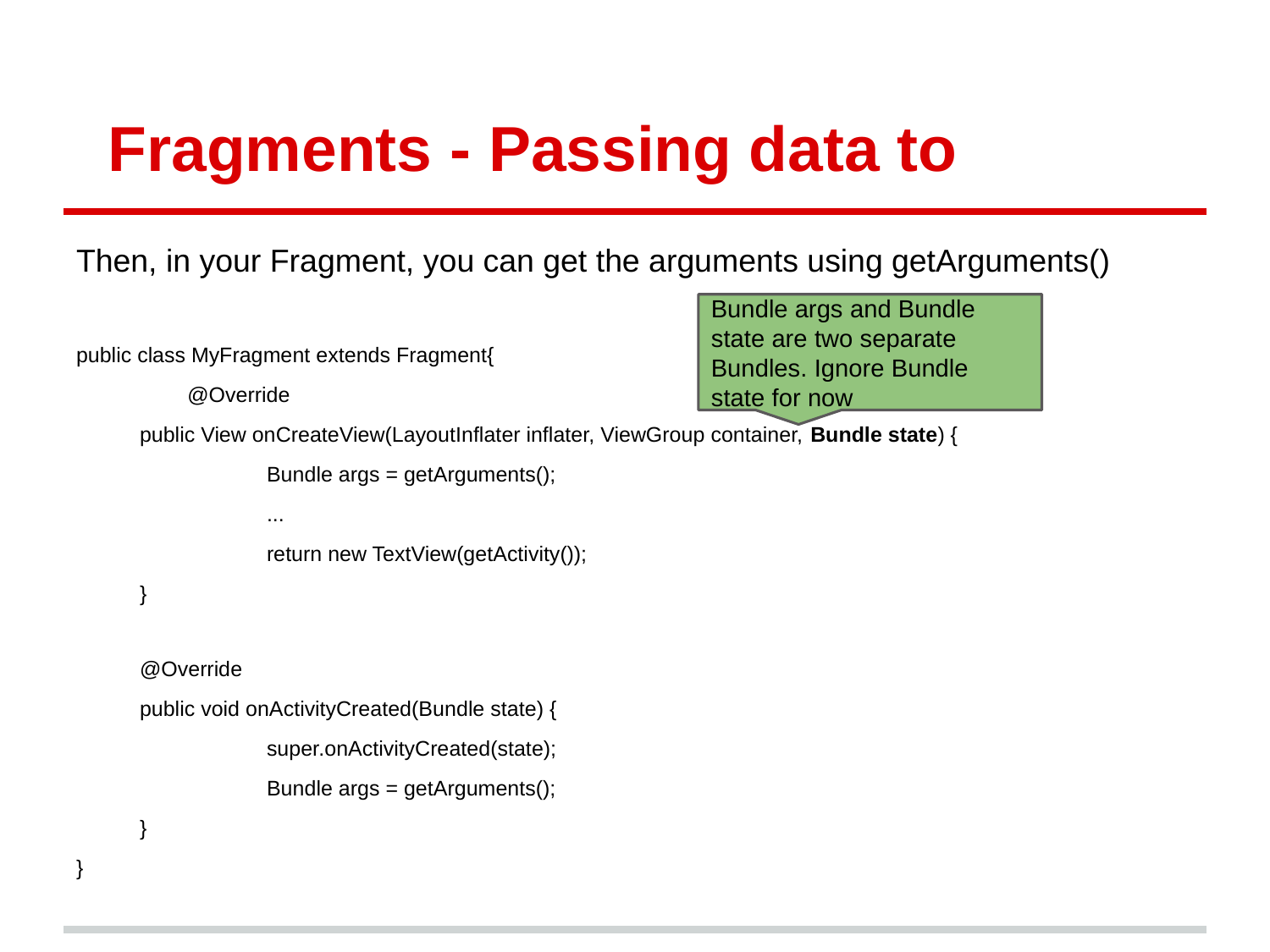

# Fragments - Passing data to
Then, in your Fragment, you can get the arguments using getArguments()

public class MyFragment extends Fragment{
@Override
public View onCreateView(LayoutInflater inflater, ViewGroup container, Bundle state) {
	Bundle args = getArguments();
	...
	return new TextView(getActivity());
}

@Override
public void onActivityCreated(Bundle state) {
	super.onActivityCreated(state);
	Bundle args = getArguments();
}
}

Bundle args and Bundle state are two separate Bundles. Ignore Bundle state for now